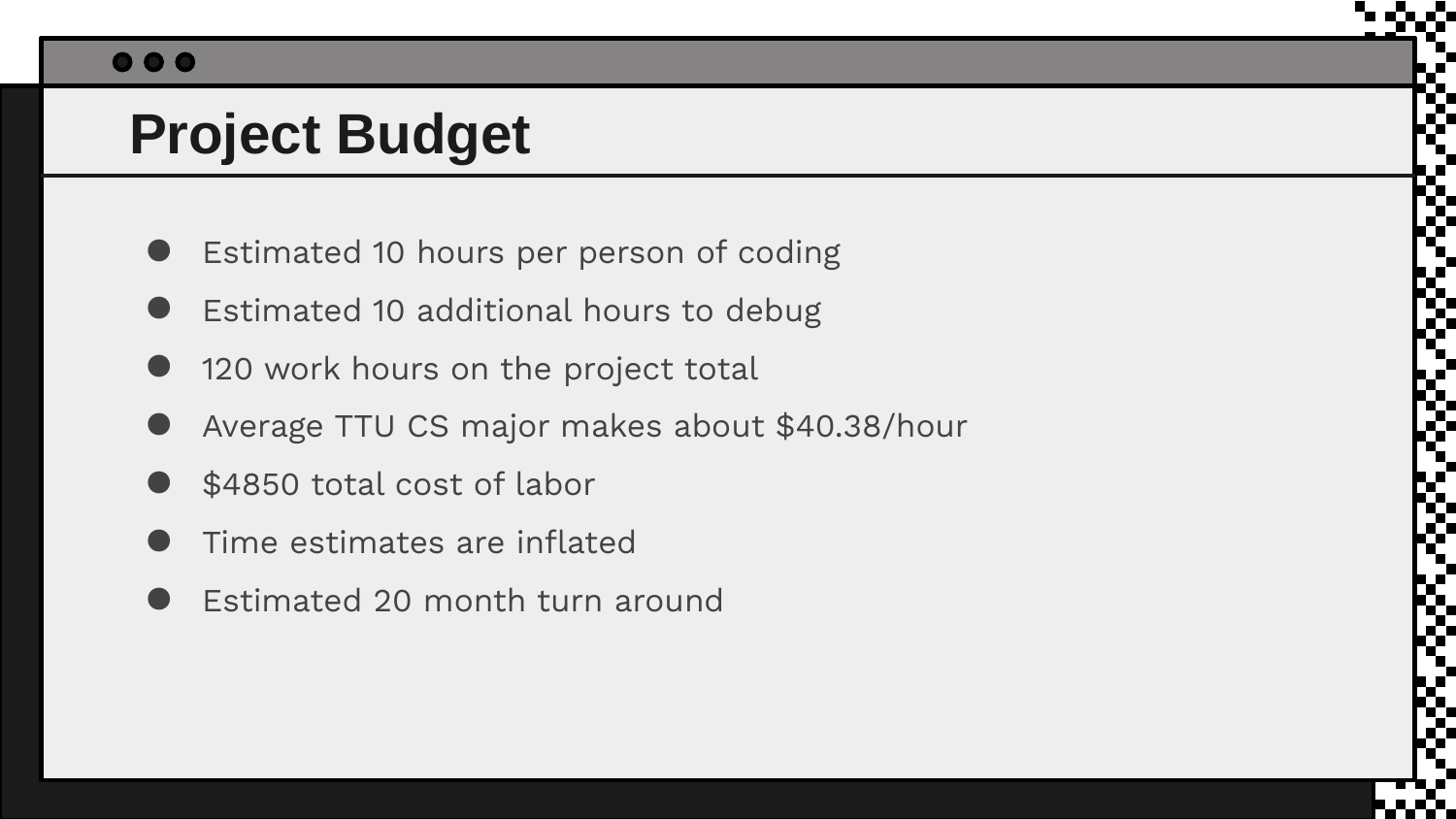

# Project Budget
Estimated 10 hours per person of coding
Estimated 10 additional hours to debug
120 work hours on the project total
Average TTU CS major makes about $40.38/hour
$4850 total cost of labor
Time estimates are inflated
Estimated 20 month turn around